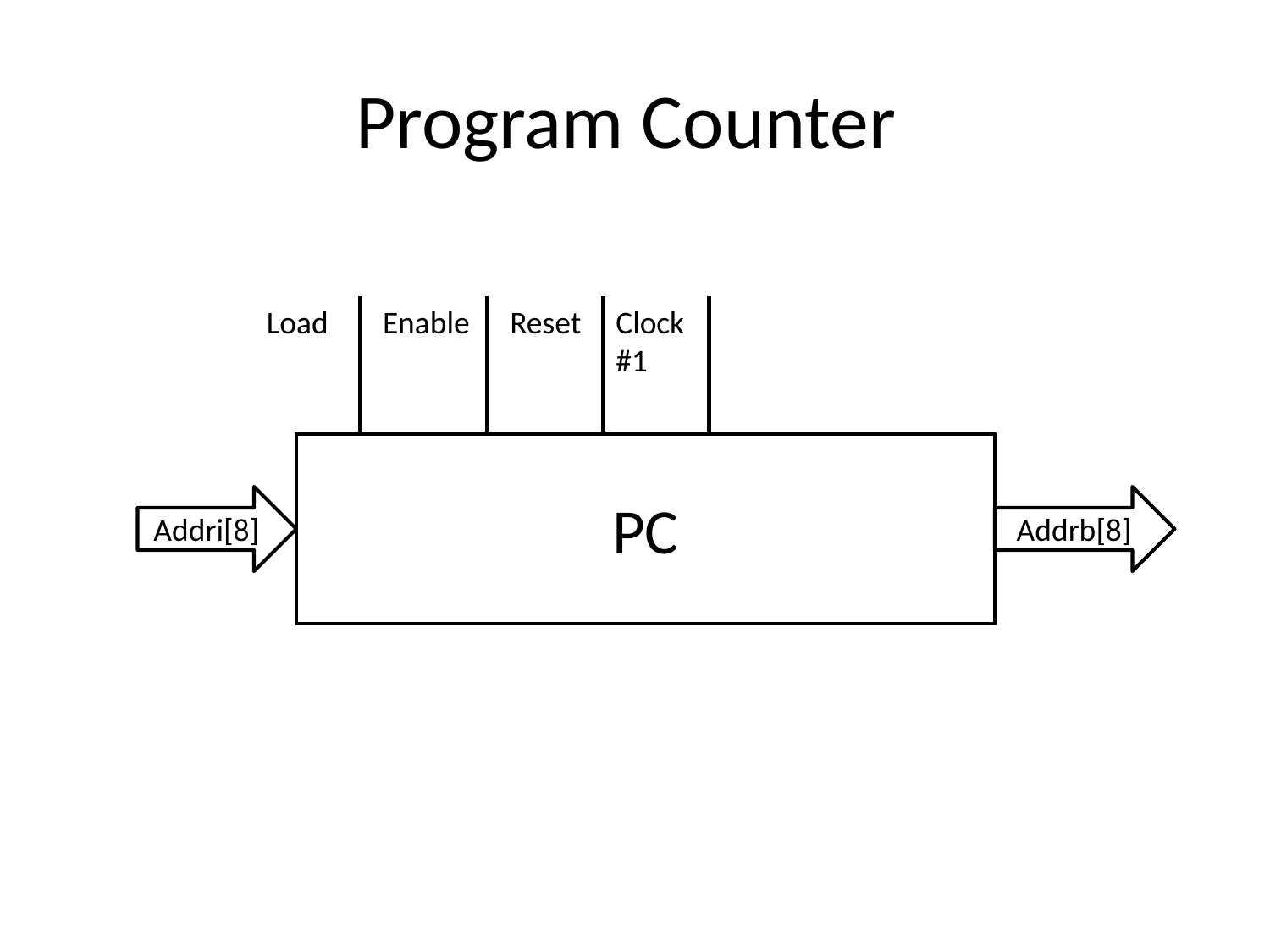

# Program Counter
Load
Enable
Reset
Clock
#1
PC
Addri[8]
Addrb[8]